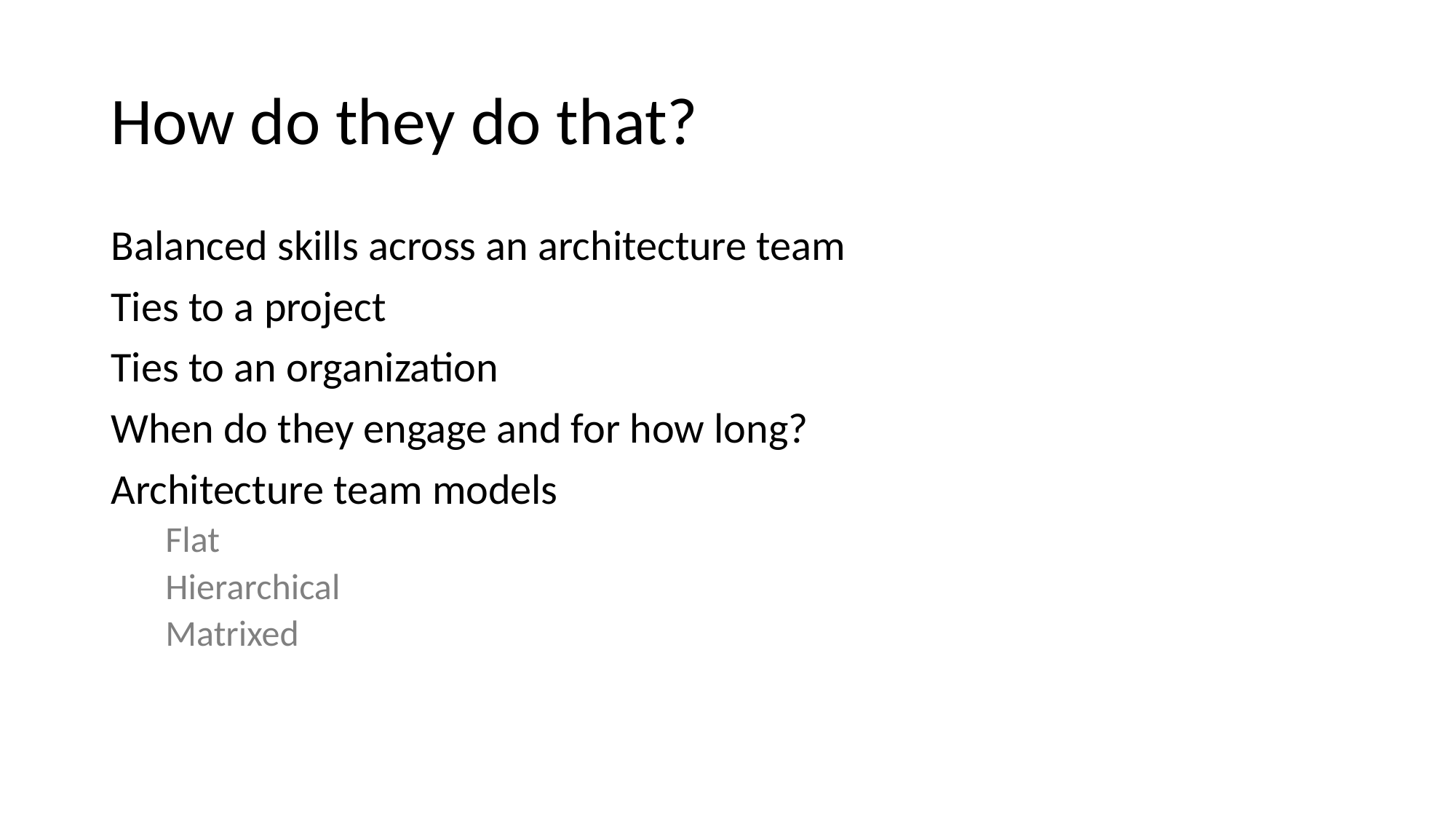

# How do they do that?
Balanced skills across an architecture team
Ties to a project
Ties to an organization
When do they engage and for how long?
Architecture team models
Flat
Hierarchical
Matrixed